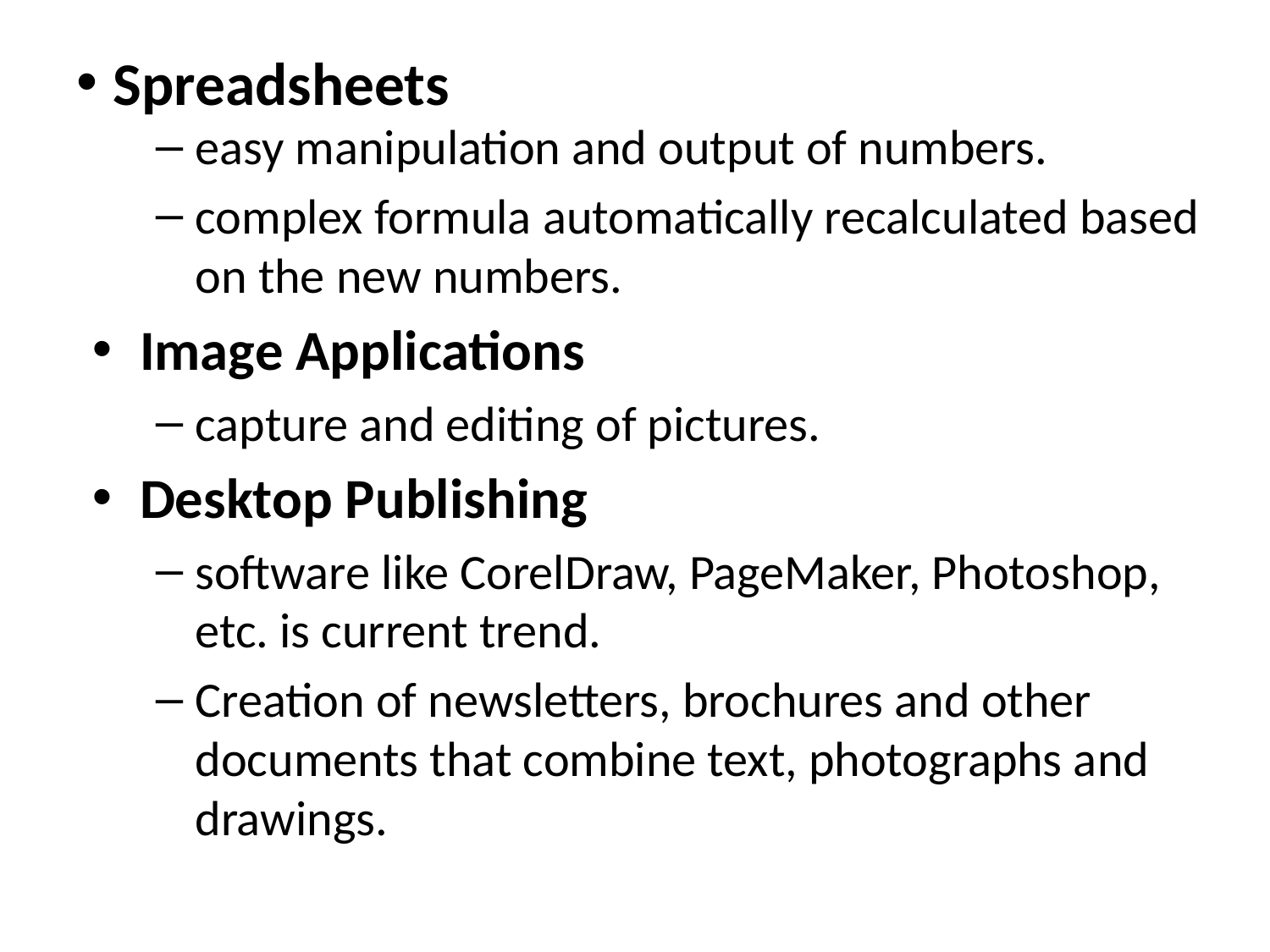

# Spreadsheets
easy manipulation and output of numbers.
complex formula automatically recalculated based on the new numbers.
Image Applications
capture and editing of pictures.
Desktop Publishing
software like CorelDraw, PageMaker, Photoshop, etc. is current trend.
Creation of newsletters, brochures and other documents that combine text, photographs and drawings.
14